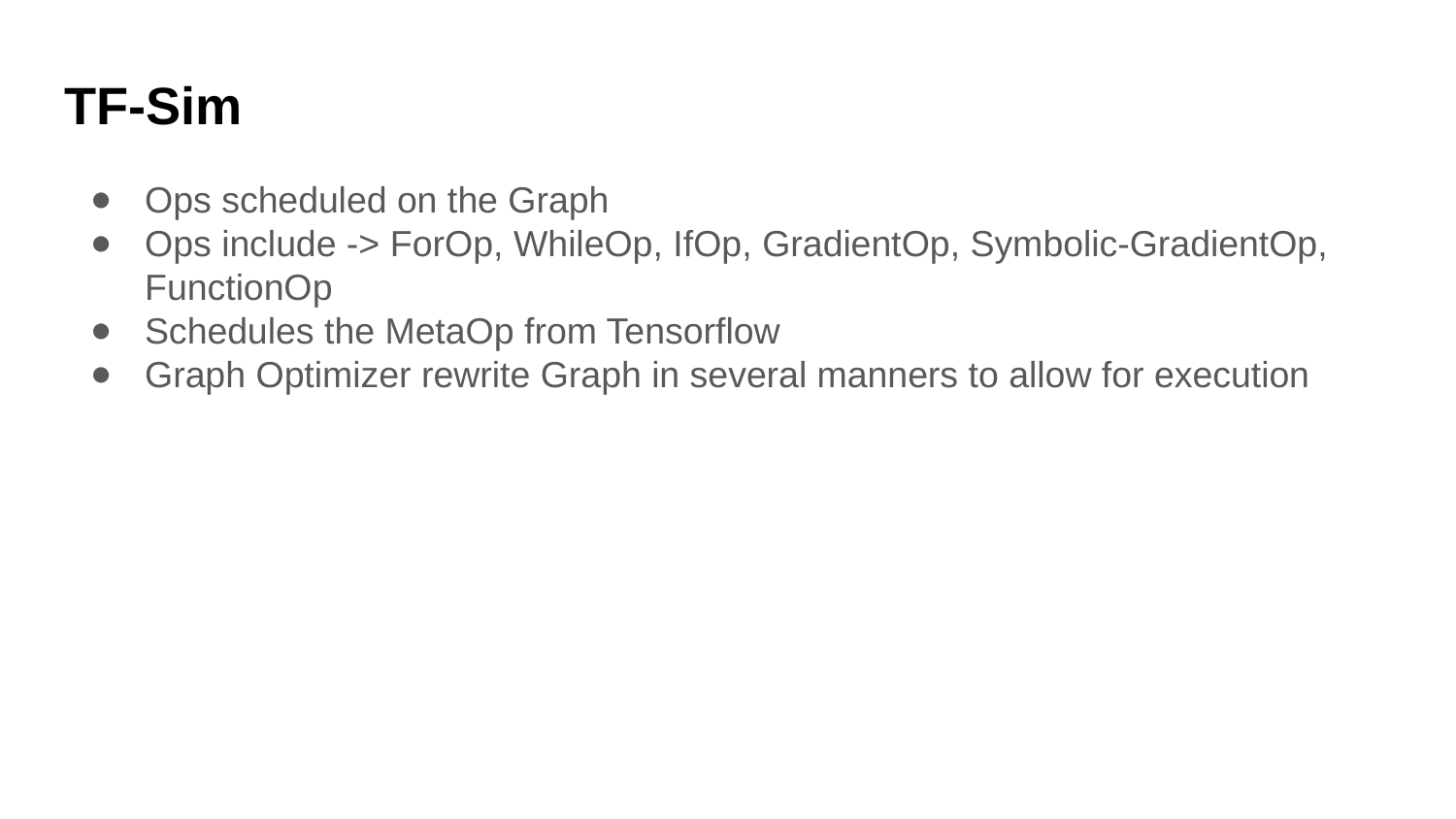

# TF-Sim
Ops scheduled on the Graph
Ops include -> ForOp, WhileOp, IfOp, GradientOp, Symbolic-GradientOp, FunctionOp
Schedules the MetaOp from Tensorflow
Graph Optimizer rewrite Graph in several manners to allow for execution